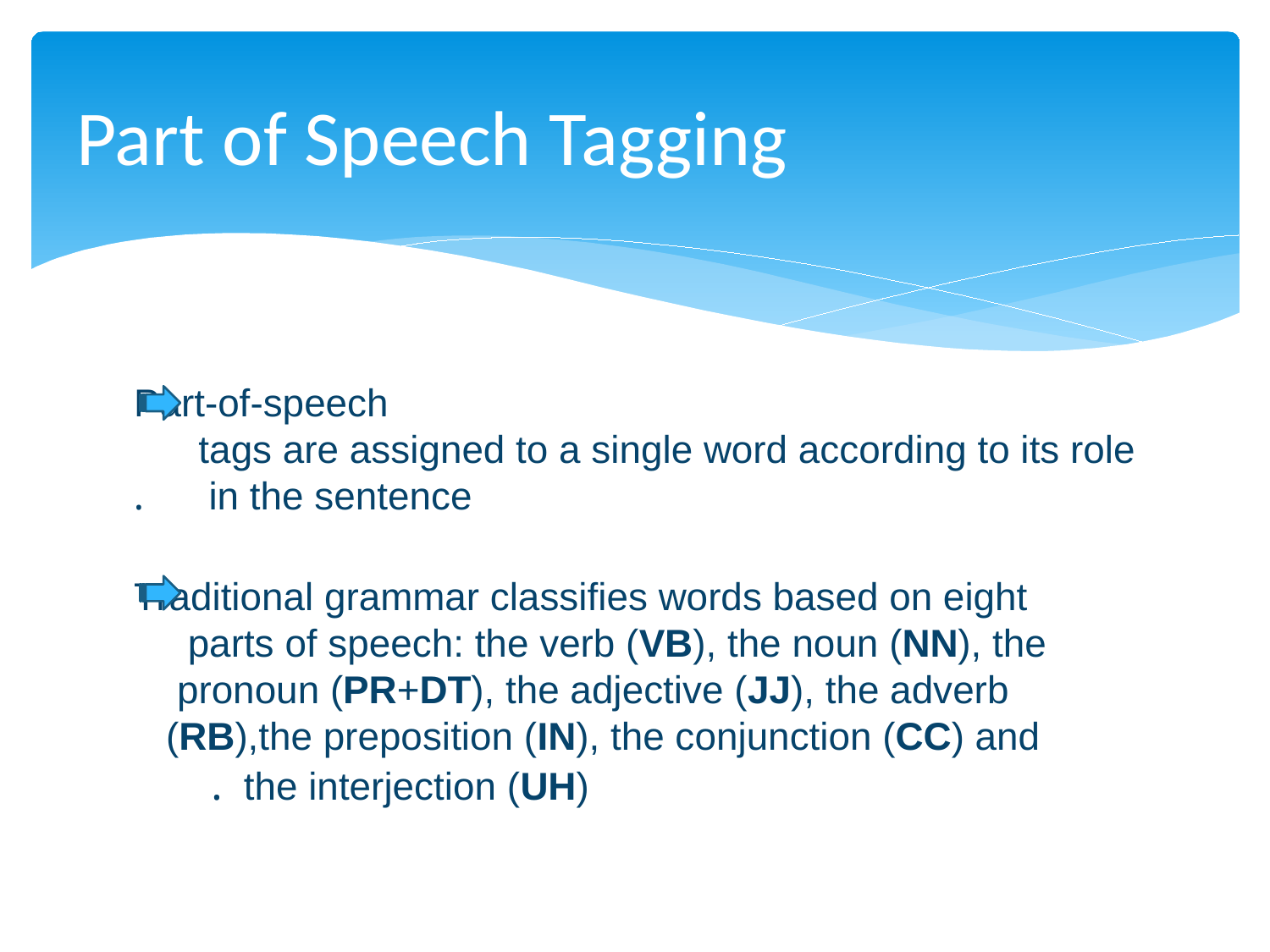

# Part of Speech Tagging
     Part-of-speech
      tags are assigned to a single word according to its role       in the sentence.
     Traditional grammar classifies words based on eight           parts of speech: the verb (VB), the noun (NN), the             pronoun (PR+DT), the adjective (JJ), the adverb               (RB),the preposition (IN), the conjunction (CC) and            the interjection (UH).